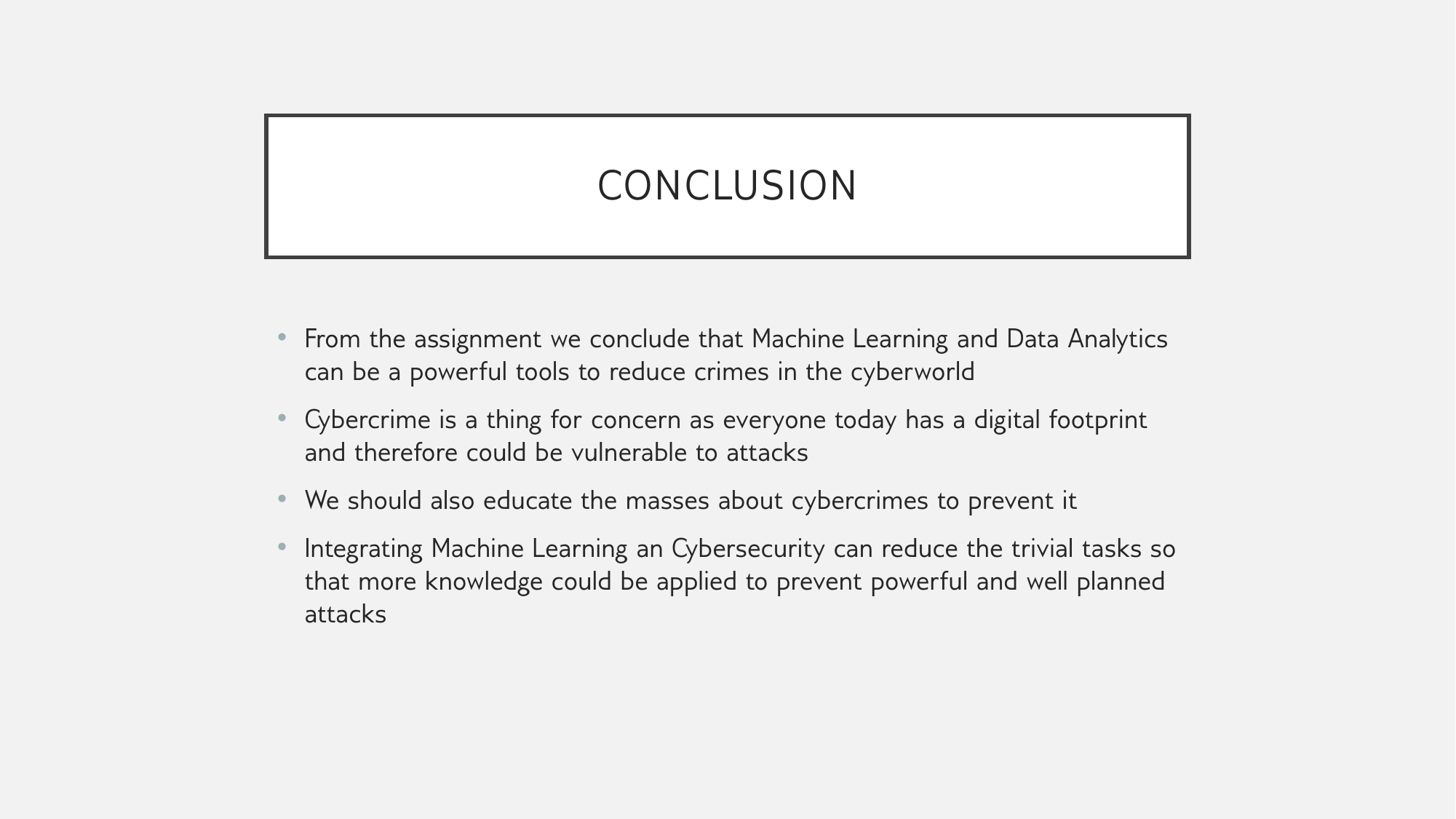

# CONCLUSION
From the assignment we conclude that Machine Learning and Data Analytics can be a powerful tools to reduce crimes in the cyberworld
Cybercrime is a thing for concern as everyone today has a digital footprint and therefore could be vulnerable to attacks
We should also educate the masses about cybercrimes to prevent it
Integrating Machine Learning an Cybersecurity can reduce the trivial tasks so that more knowledge could be applied to prevent powerful and well planned attacks